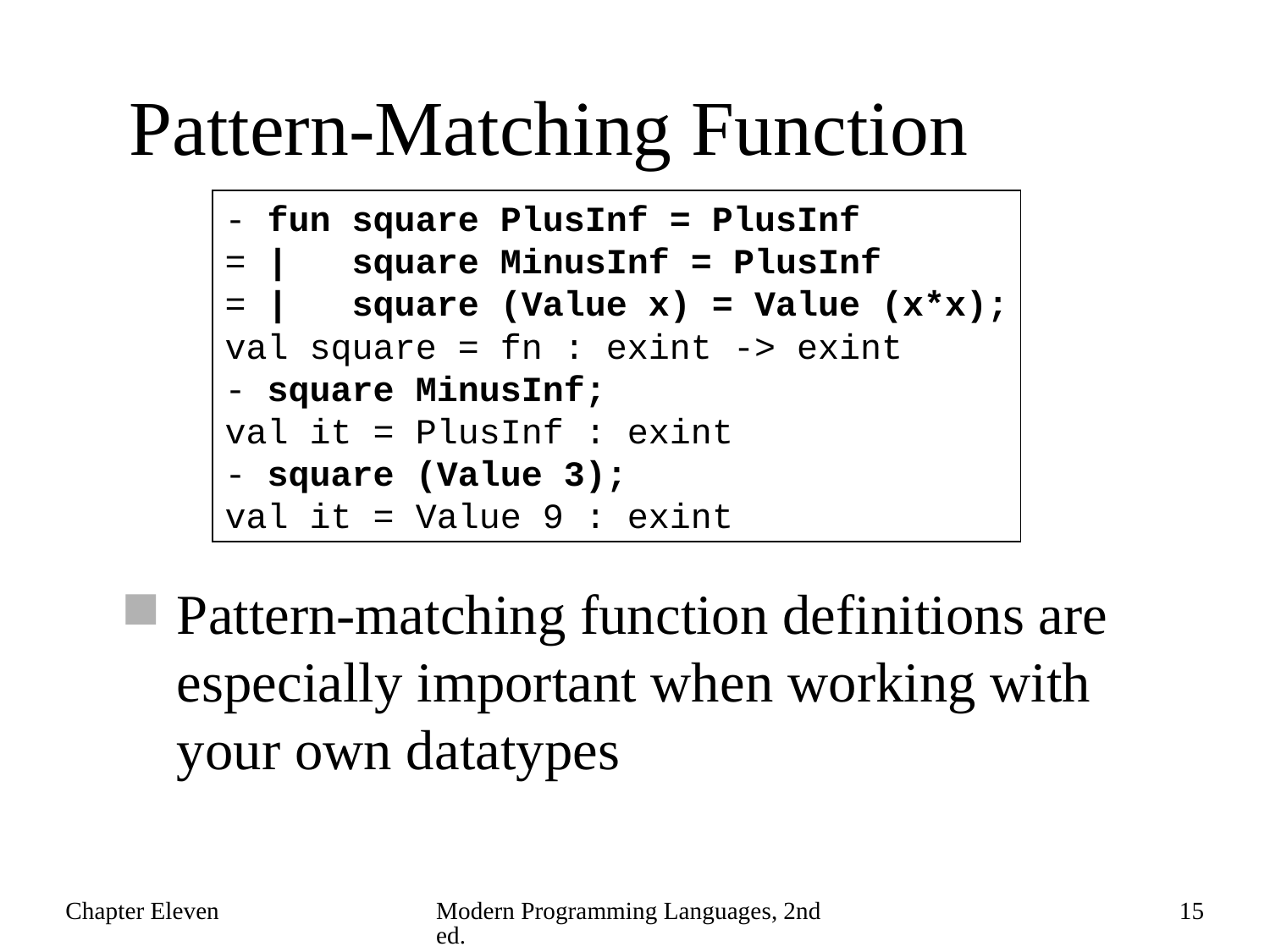

# Pattern-Matching Function
- fun square PlusInf = PlusInf
= |   square MinusInf = PlusInf
= |   square (Value x) = Value (x*x);
val square = fn : exint -> exint
- square MinusInf;
val it = PlusInf : exint
- square (Value 3);
val it = Value 9 : exint
Pattern-matching function definitions are especially important when working with your own datatypes
Chapter Eleven
Modern Programming Languages, 2nd ed.
15